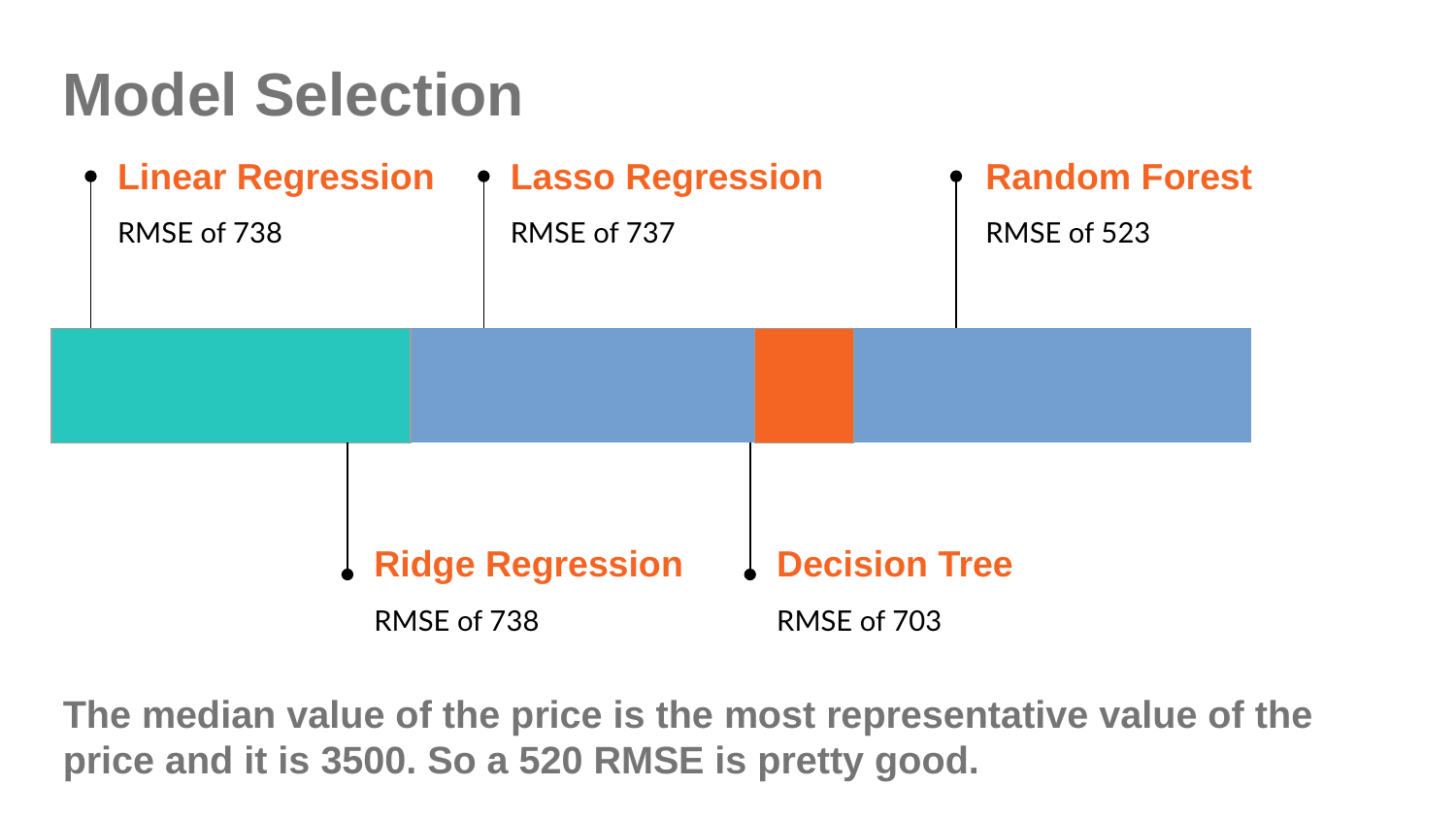

# Model Selection
Linear Regression
Lasso Regression
Random Forest
RMSE of 738

RMSE of 737

RMSE of 523
|  |  |  |  |  |  |  |  |  |  |  |  |
| --- | --- | --- | --- | --- | --- | --- | --- | --- | --- | --- | --- |
Ridge Regression
Decision Tree
RMSE of 738
RMSE of 703
The median value of the price is the most representative value of the price and it is 3500. So a 520 RMSE is pretty good.